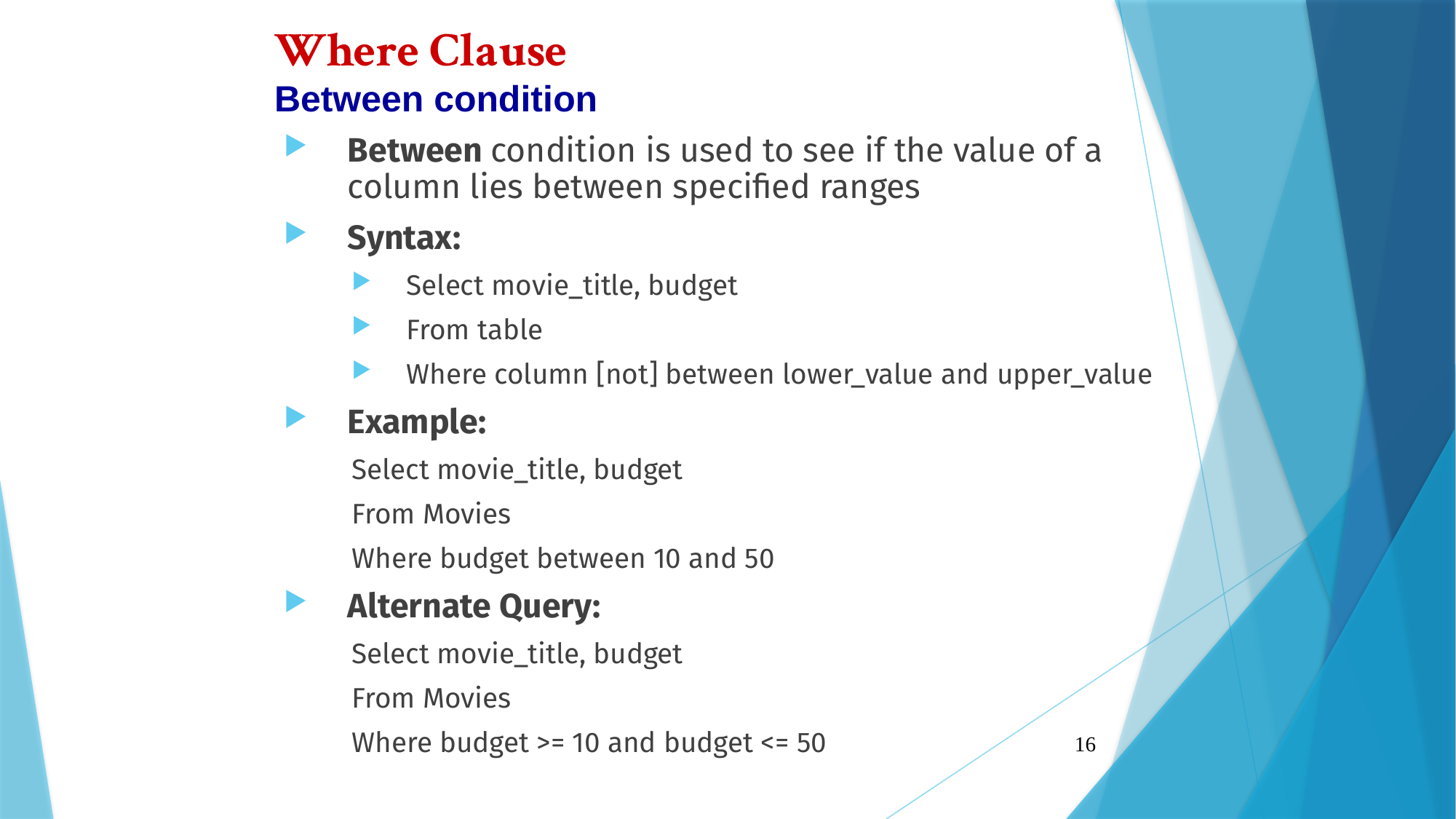

Where Clause
Between condition
Between condition is used to see if the value of a column lies between specified ranges
Syntax:
Select movie_title, budget
From table
Where column [not] between lower_value and upper_value
Example:
Select movie_title, budget
From Movies
Where budget between 10 and 50
Alternate Query:
Select movie_title, budget
From Movies
Where budget >= 10 and budget <= 50
16